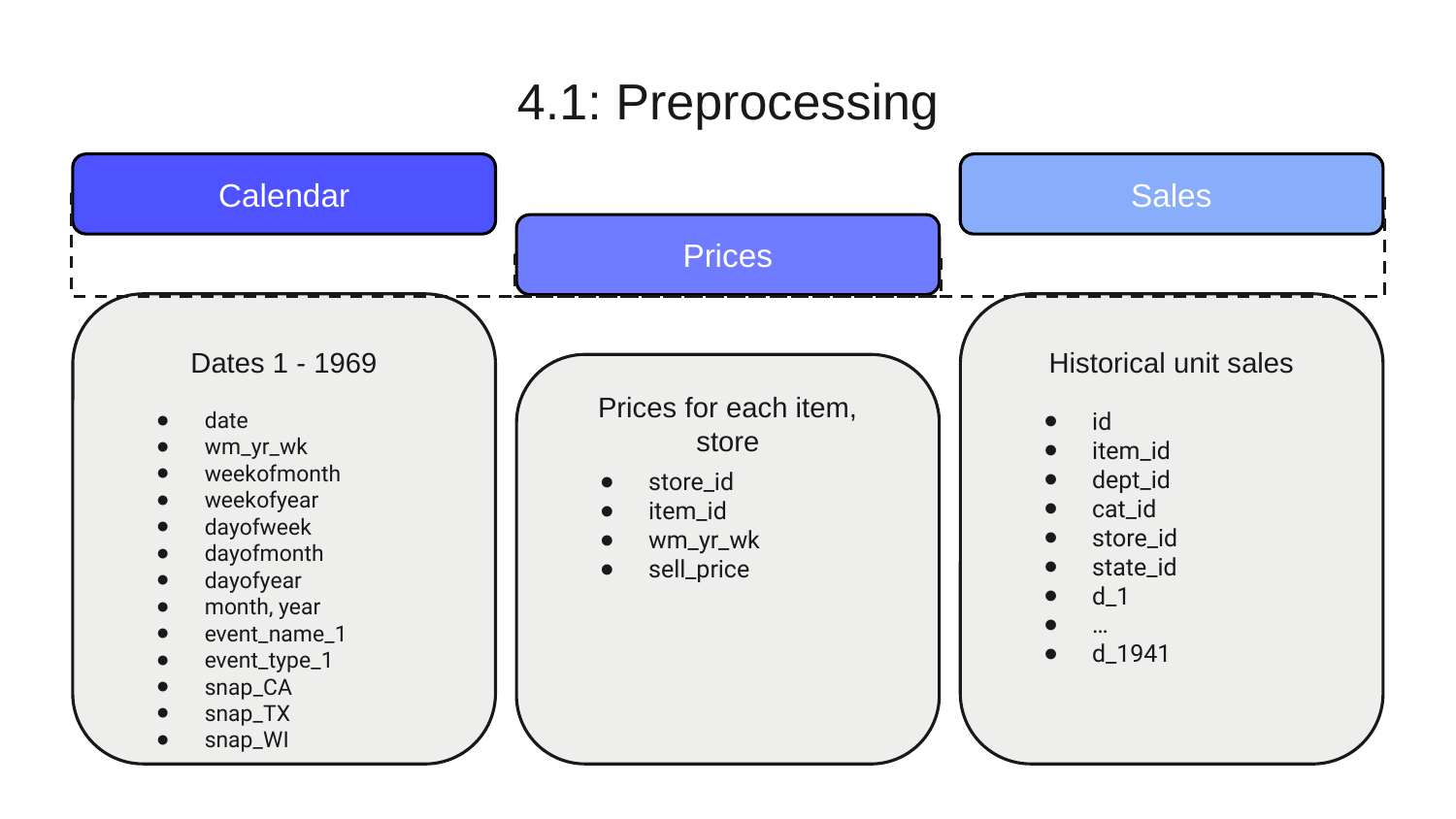

# 4.1: Preprocessing

Calendar

Sales

Prices

Dates 1 - 1969
date
wm_yr_wk
weekofmonth
weekofyear
dayofweek
dayofmonth
dayofyear
month, year
event_name_1
event_type_1
snap_CA
snap_TX
snap_WI
Historical unit sales
id
item_id
dept_id
cat_id
store_id
state_id
d_1
…
d_1941

Prices for each item, store
store_id
item_id
wm_yr_wk
sell_price